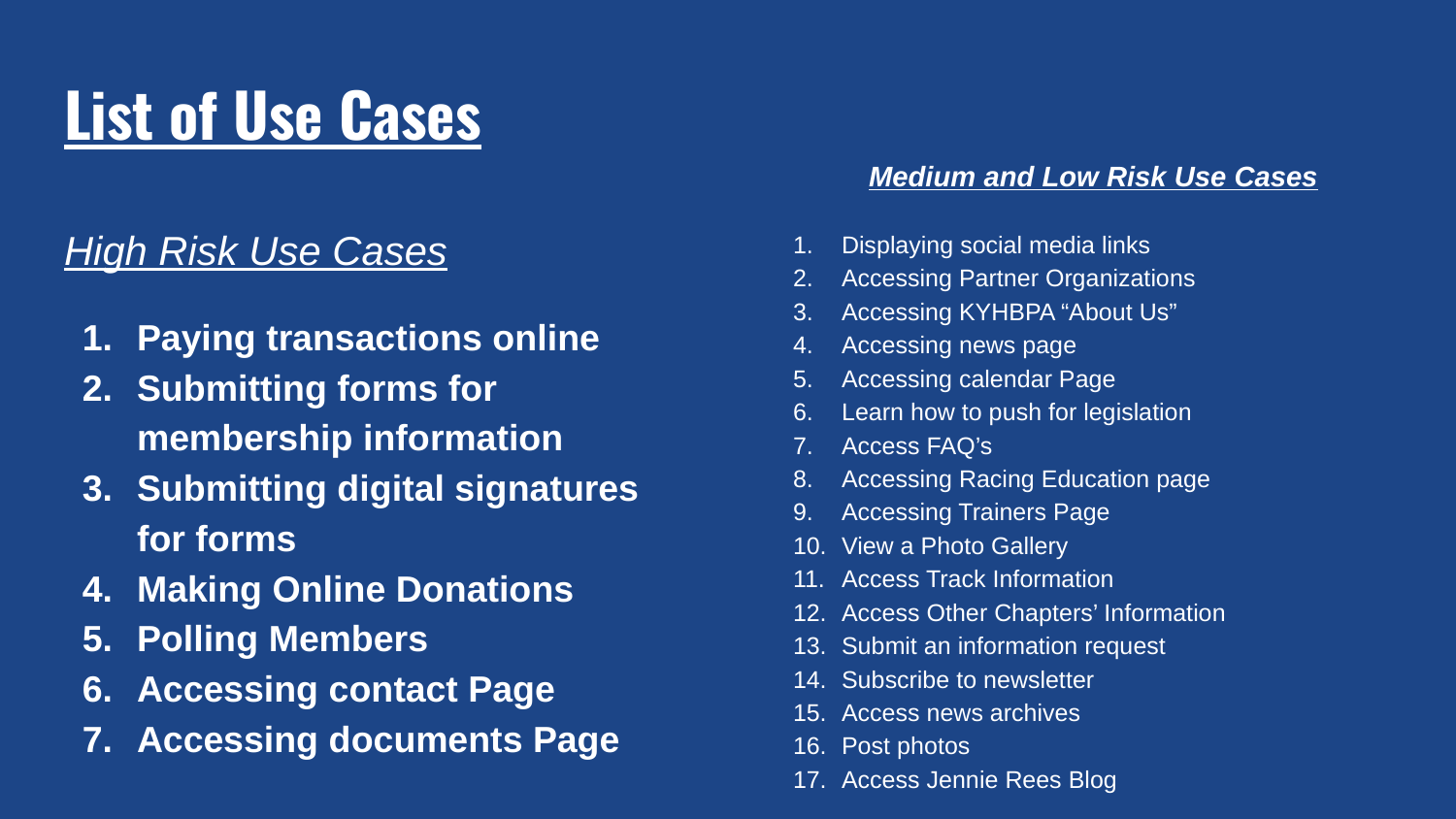

# List of Use Cases
Medium and Low Risk Use Cases
Displaying social media links
Accessing Partner Organizations
Accessing KYHBPA “About Us”
Accessing news page
Accessing calendar Page
Learn how to push for legislation
Access FAQ’s
Accessing Racing Education page
Accessing Trainers Page
View a Photo Gallery
Access Track Information
Access Other Chapters’ Information
Submit an information request
Subscribe to newsletter
Access news archives
Post photos
Access Jennie Rees Blog

High Risk Use Cases

Paying transactions online
Submitting forms for membership information
Submitting digital signatures for forms
Making Online Donations
Polling Members
Accessing contact Page
Accessing documents Page